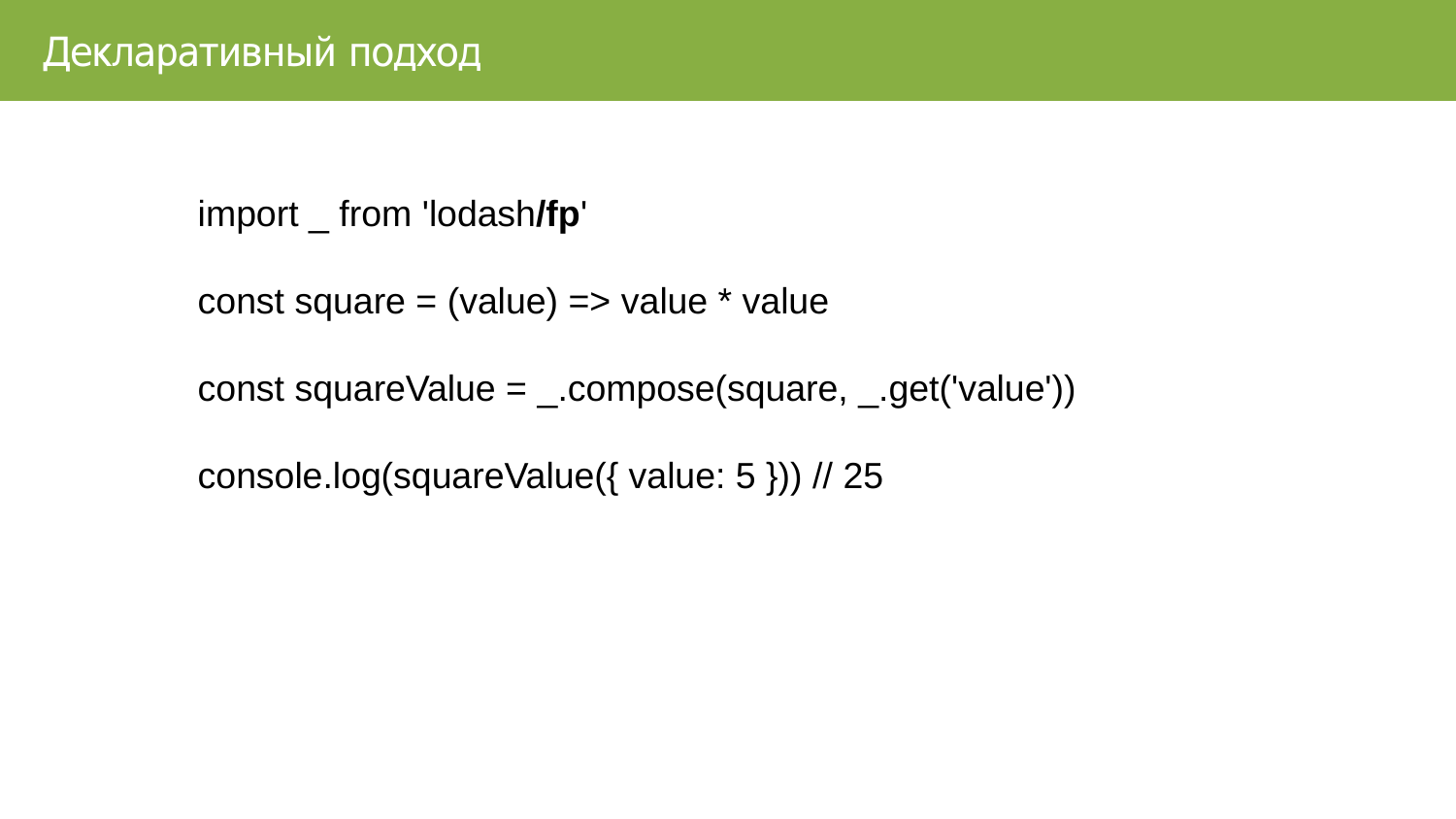

Декларативный подход

import _ from 'lodash/fp'

const square = (value) => value * value

const squareValue = _.compose(square, _.get('value'))

console.log(squareValue({ value: 5 })) // 25